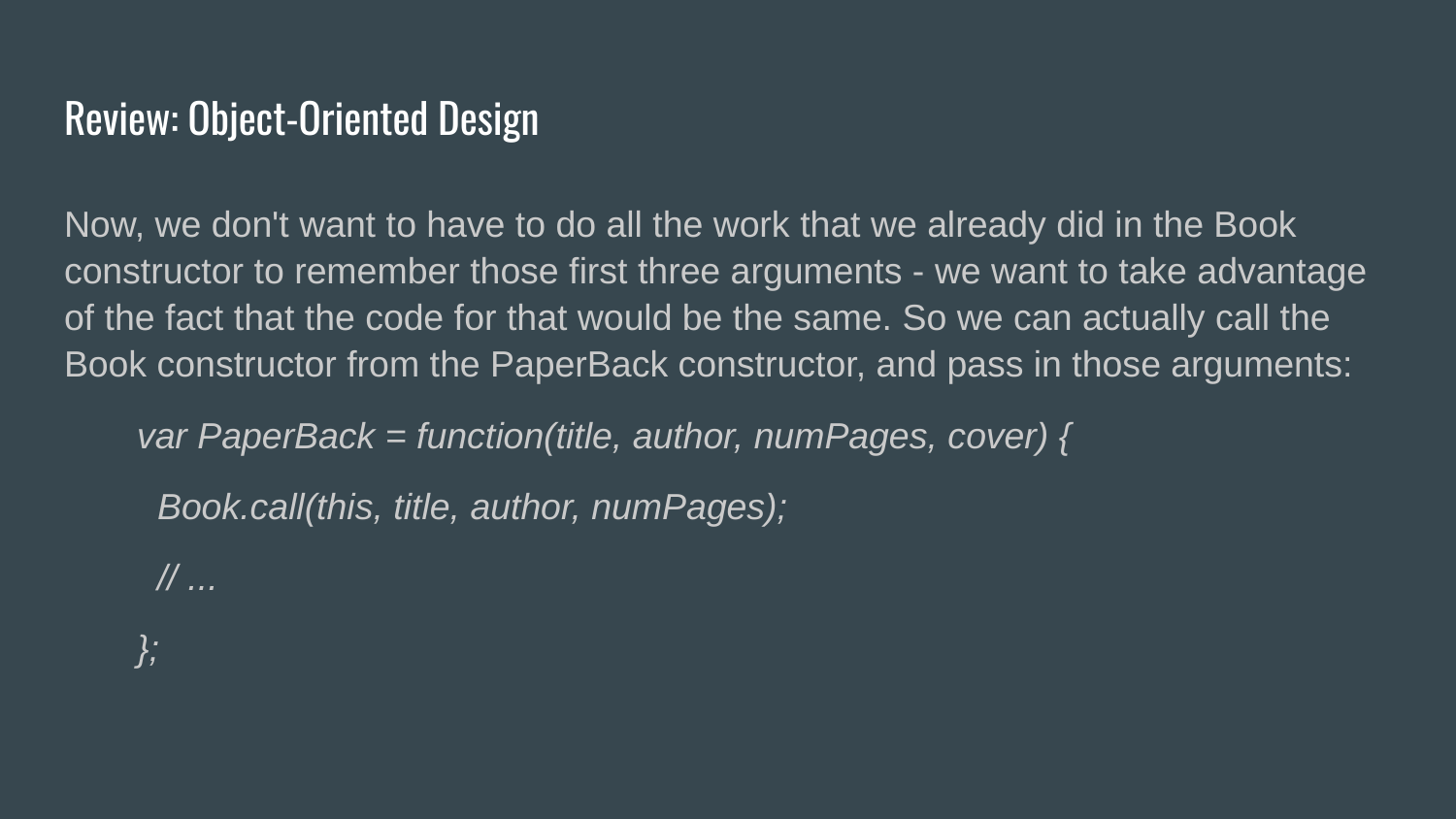

# Review: Object-Oriented Design
Now, we don't want to have to do all the work that we already did in the Book constructor to remember those first three arguments - we want to take advantage of the fact that the code for that would be the same. So we can actually call the Book constructor from the PaperBack constructor, and pass in those arguments:
var PaperBack = function(title, author, numPages, cover) {
  Book.call(this, title, author, numPages);
  // ...
};